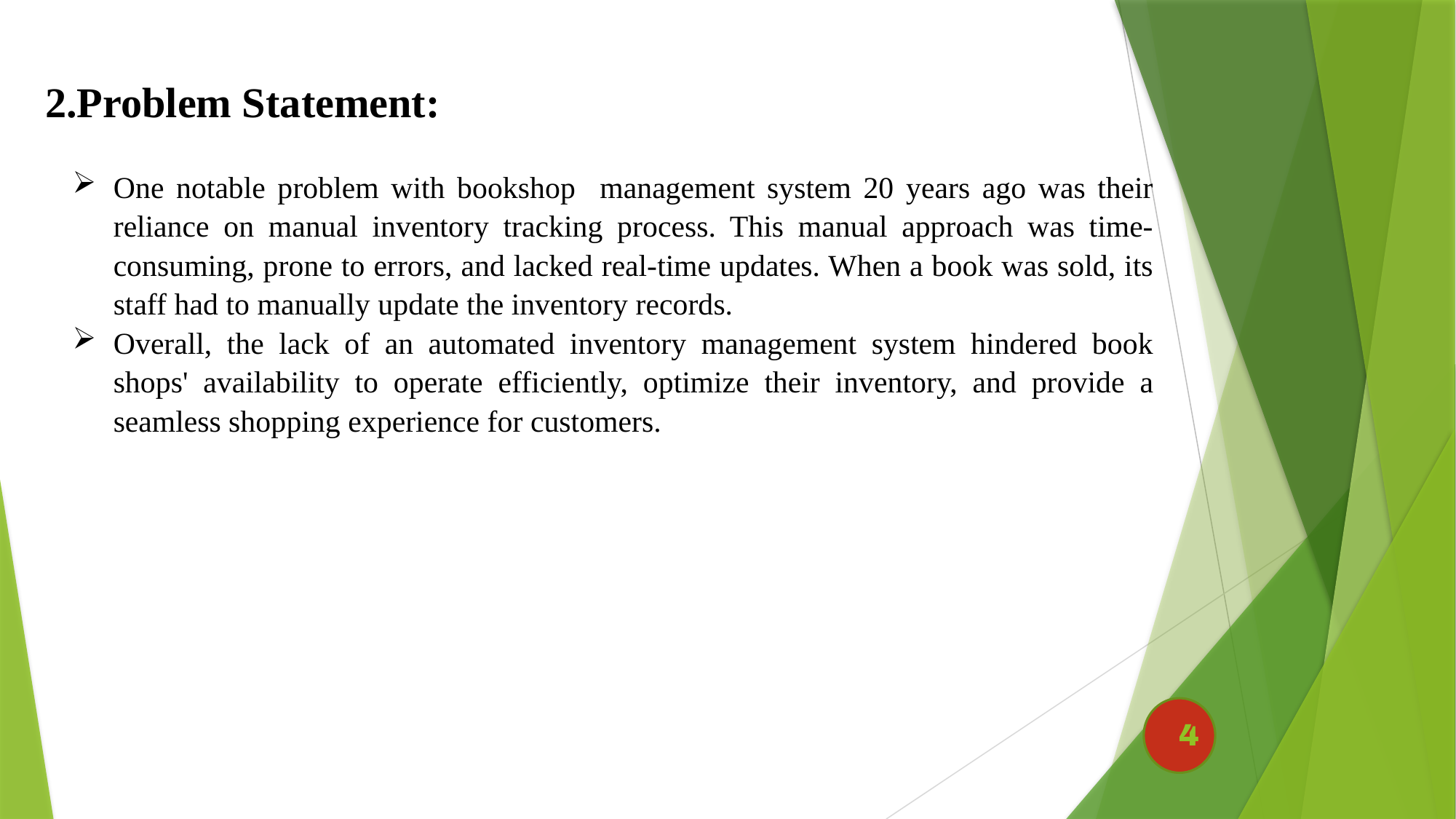

2.Problem Statement:

One notable problem with bookshop  management system 20 years ago was their reliance on manual inventory tracking process. This manual approach was time-consuming, prone to errors, and lacked real-time updates. When a book was sold, its staff had to manually update the inventory records.
Overall, the lack of an automated inventory management system hindered book shops' availability to operate efficiently, optimize their inventory, and provide a seamless shopping experience for customers.

4